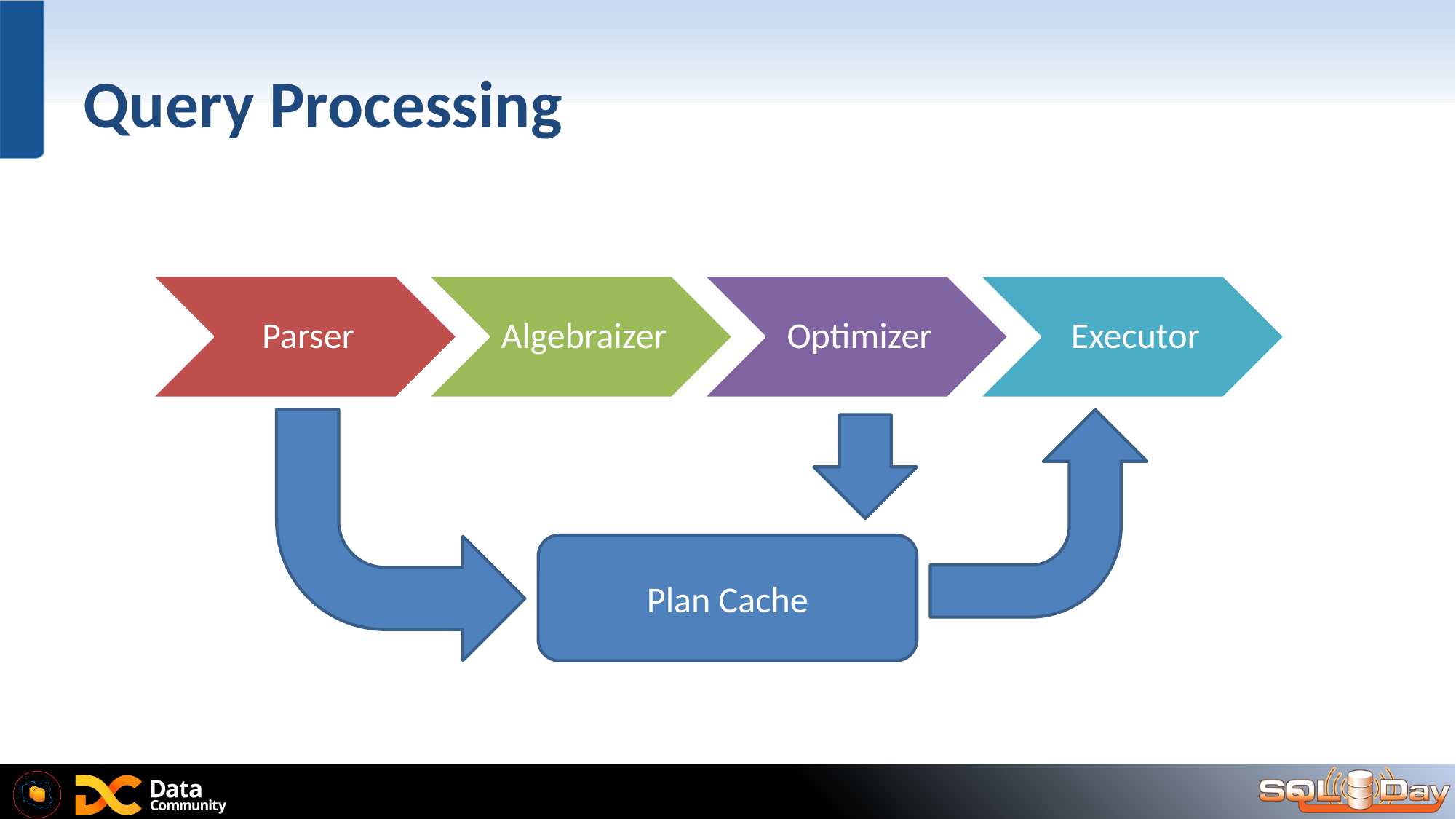

# Query Processing
Parser
Algebraizer
Optimizer
Executor

Plan Cache